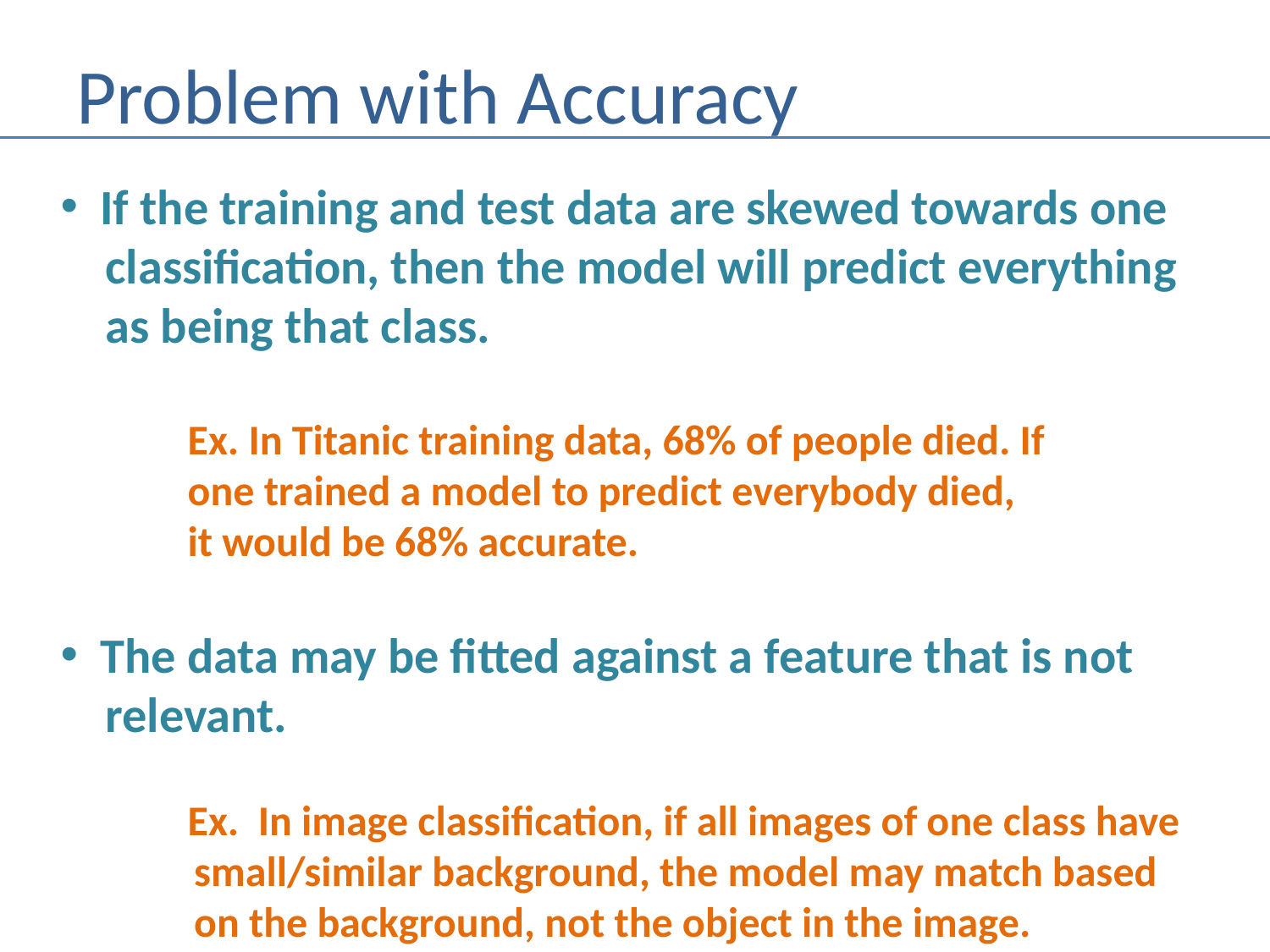

# Problem with Accuracy
If the training and test data are skewed towards one
    classification, then the model will predict everything
    as being that class.

	Ex. In Titanic training data, 68% of people died. If
           	one trained a model to predict everybody died,
          	it would be 68% accurate.

The data may be fitted against a feature that is not
    relevant.

	Ex.  In image classification, if all images of one class have
              small/similar background, the model may match based
              on the background, not the object in the image.